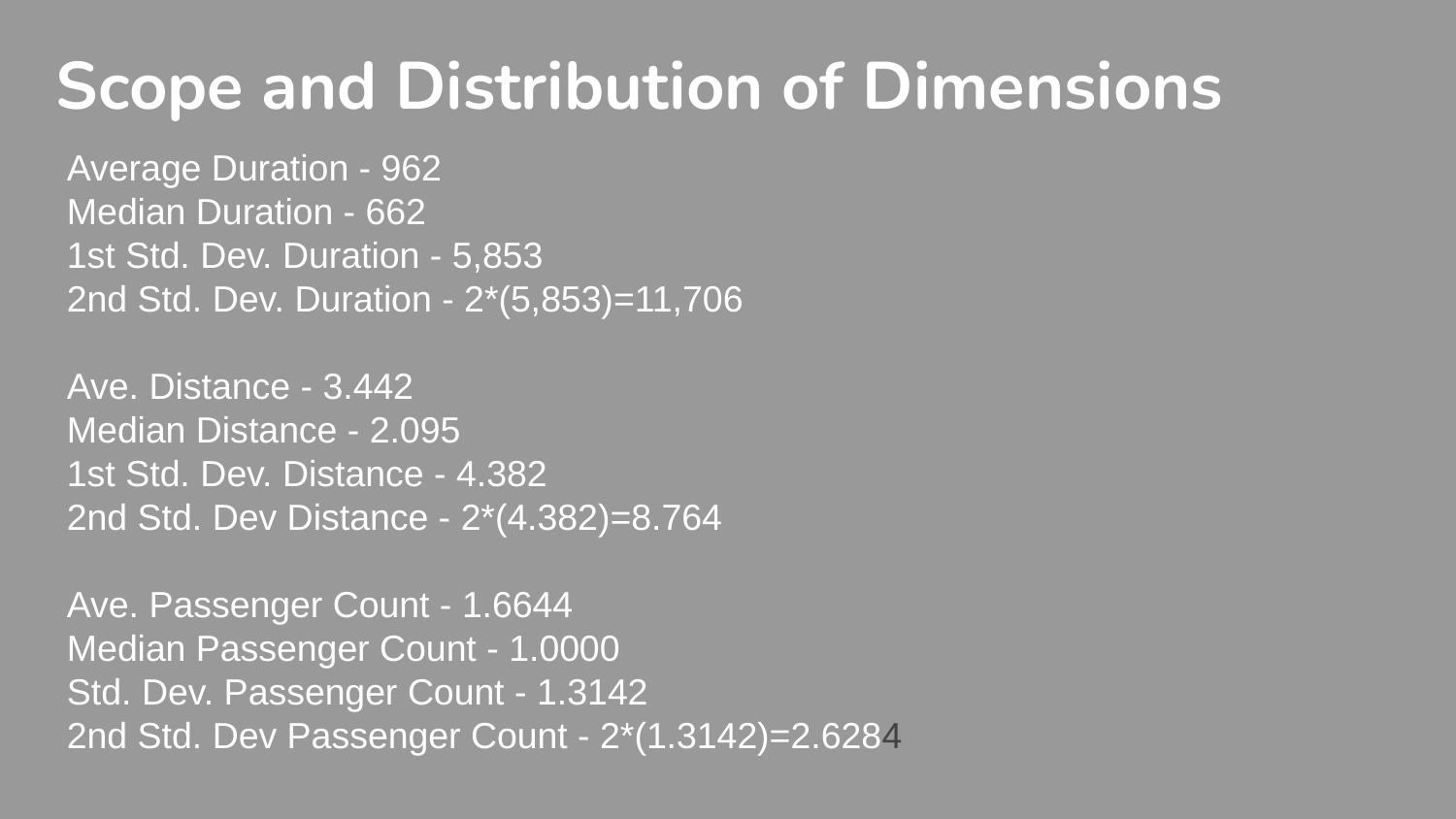

# Scope and Distribution of Dimensions

Average Duration - 962
Median Duration - 662
1st Std. Dev. Duration - 5,853
2nd Std. Dev. Duration - 2*(5,853)=11,706

Ave. Distance - 3.442
Median Distance - 2.095
1st Std. Dev. Distance - 4.382
2nd Std. Dev Distance - 2*(4.382)=8.764

Ave. Passenger Count - 1.6644
Median Passenger Count - 1.0000
Std. Dev. Passenger Count - 1.3142
2nd Std. Dev Passenger Count - 2*(1.3142)=2.6284